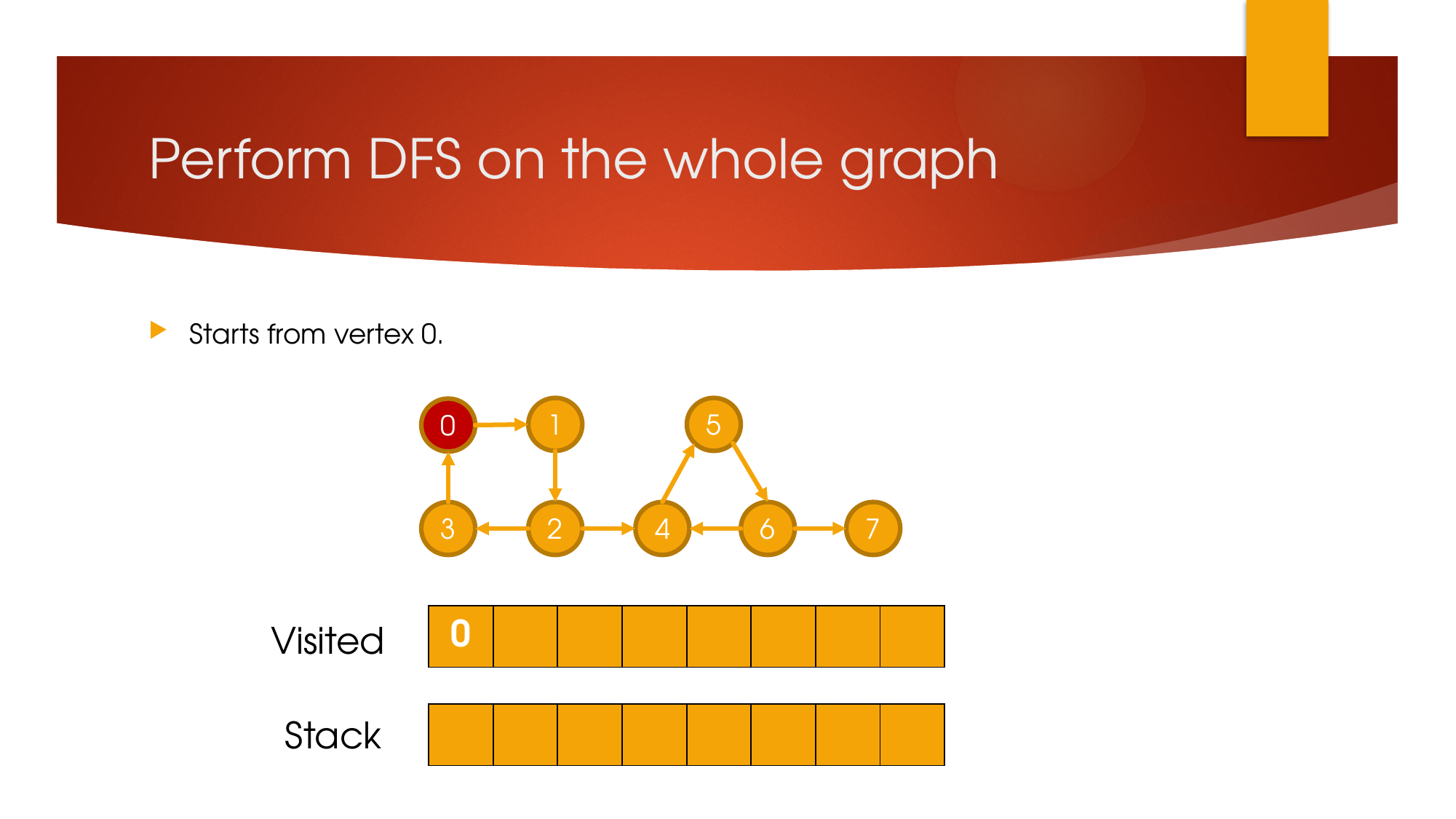

# Perform DFS on the whole graph
Starts from vertex 0.

1
5
0
3
2
4
6
7
| 0 |  |  |  |  |  |  |  |
| --- | --- | --- | --- | --- | --- | --- | --- |
Visited
|  |  |  |  |  |  |  |  |
| --- | --- | --- | --- | --- | --- | --- | --- |
Stack